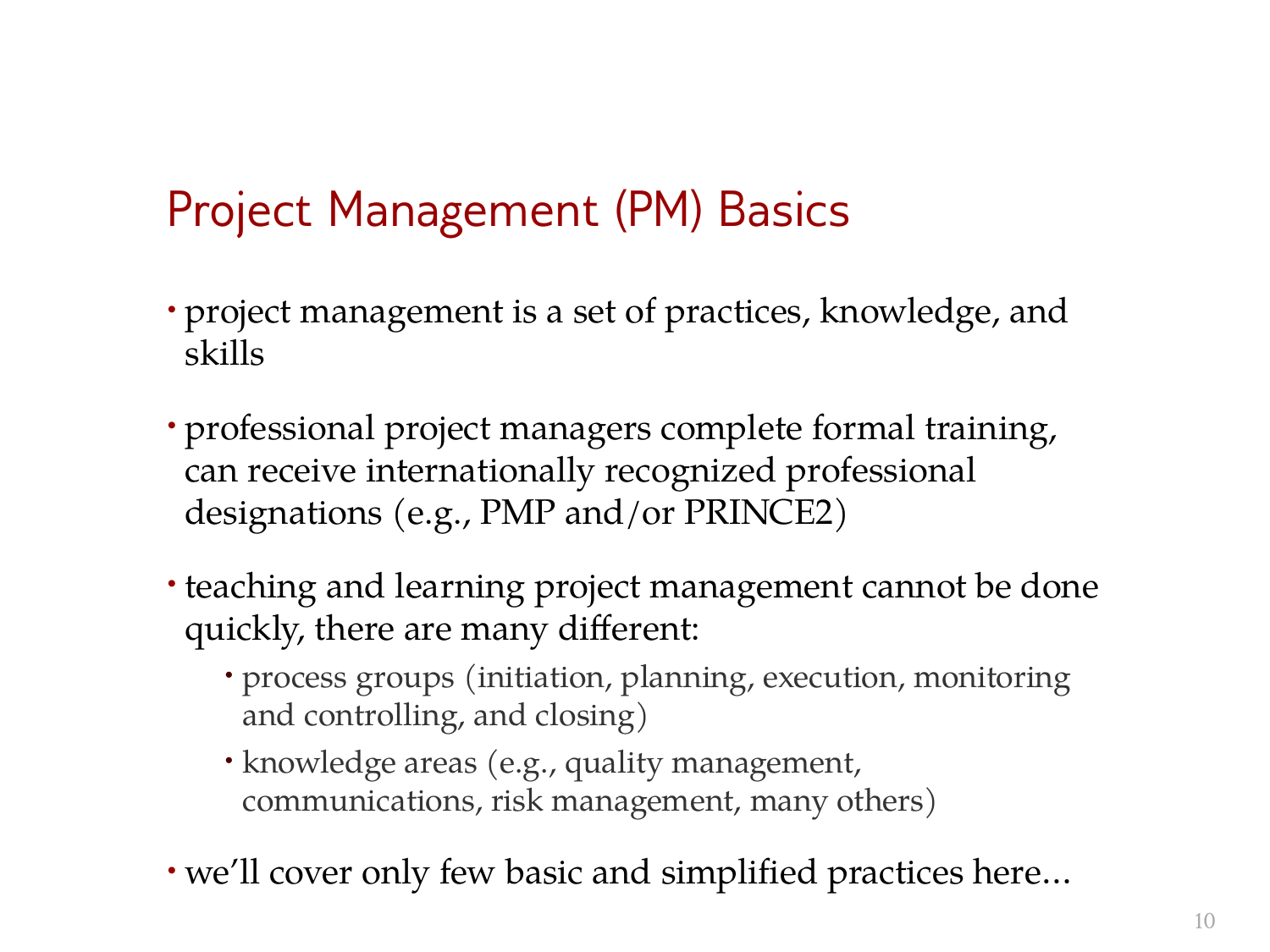

# Project Management (PM) Basics
project management is a set of practices, knowledge, and skills
professional project managers complete formal training, can receive internationally recognized professional designations (e.g., PMP and/or PRINCE2)
teaching and learning project management cannot be done quickly, there are many different:
process groups (initiation, planning, execution, monitoring and controlling, and closing)
knowledge areas (e.g., quality management, communications, risk management, many others)
we’ll cover only few basic and simplified practices here…
10